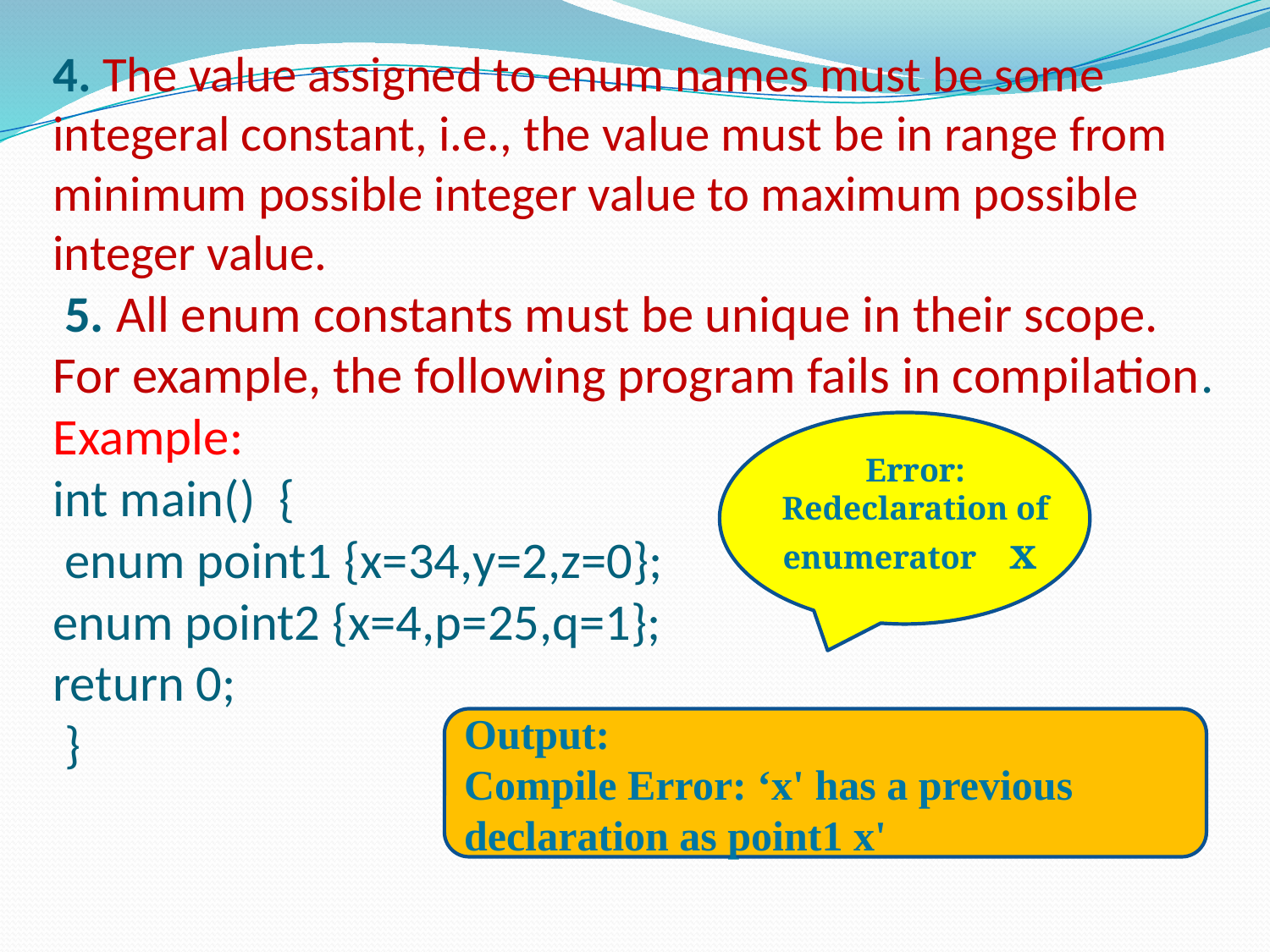

# 4. The value assigned to enum names must be some integeral constant, i.e., the value must be in range from minimum possible integer value to maximum possible integer value. 5. All enum constants must be unique in their scope. For example, the following program fails in compilation. Example: int main()  { enum point1 {x=34,y=2,z=0}; enum point2 {x=4,p=25,q=1}; return 0; }

Error:
Redeclaration of enumerator    x
Output:
Compile Error: ‘x' has a previous declaration as point1 x'